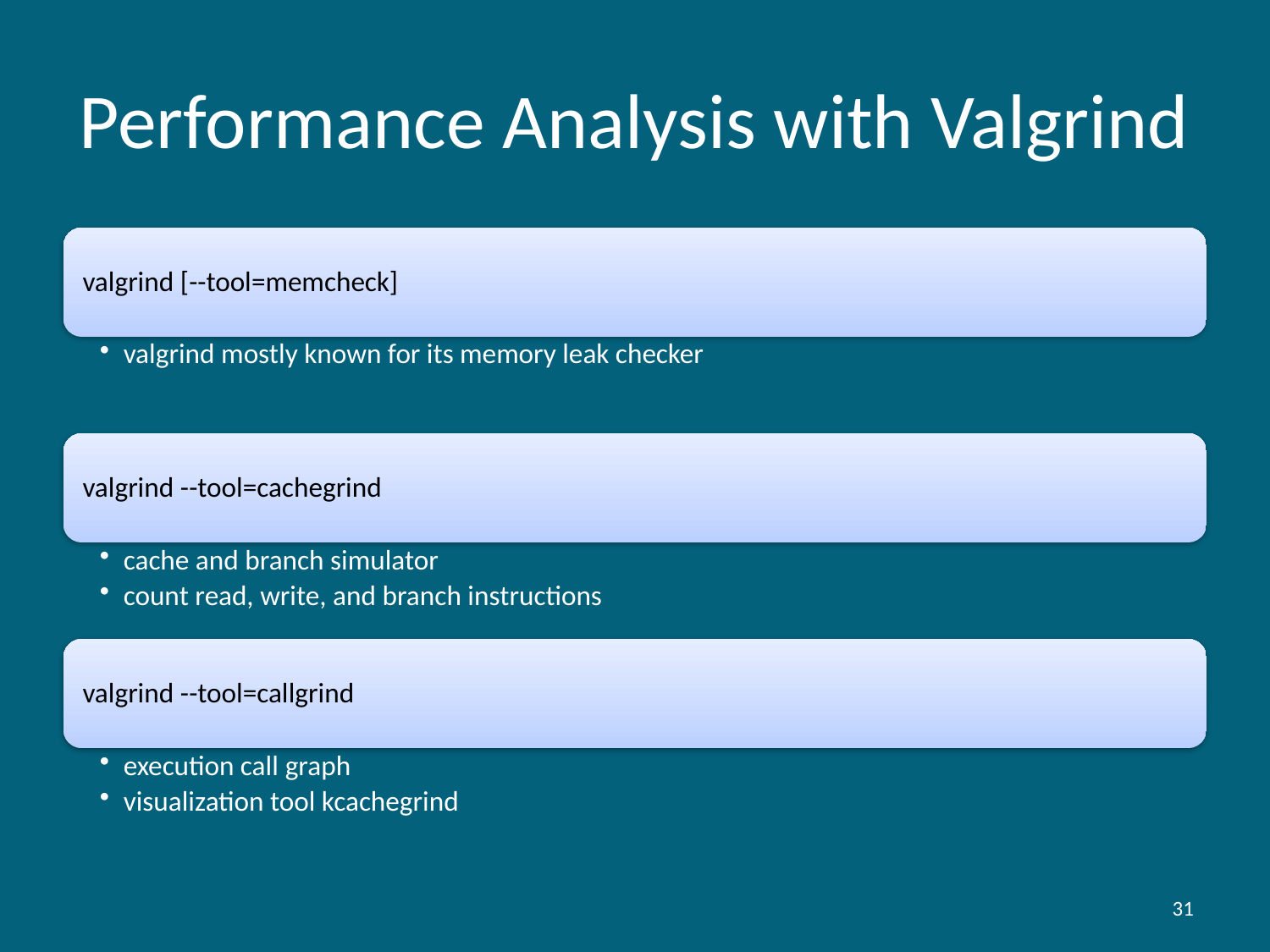

# Performance Analysis with Valgrind
valgrind [--tool=memcheck]
valgrind mostly known for its memory leak checker
valgrind --tool=cachegrind
cache and branch simulator
count read, write, and branch instructions
valgrind --tool=callgrind
execution call graph
visualization tool kcachegrind
31